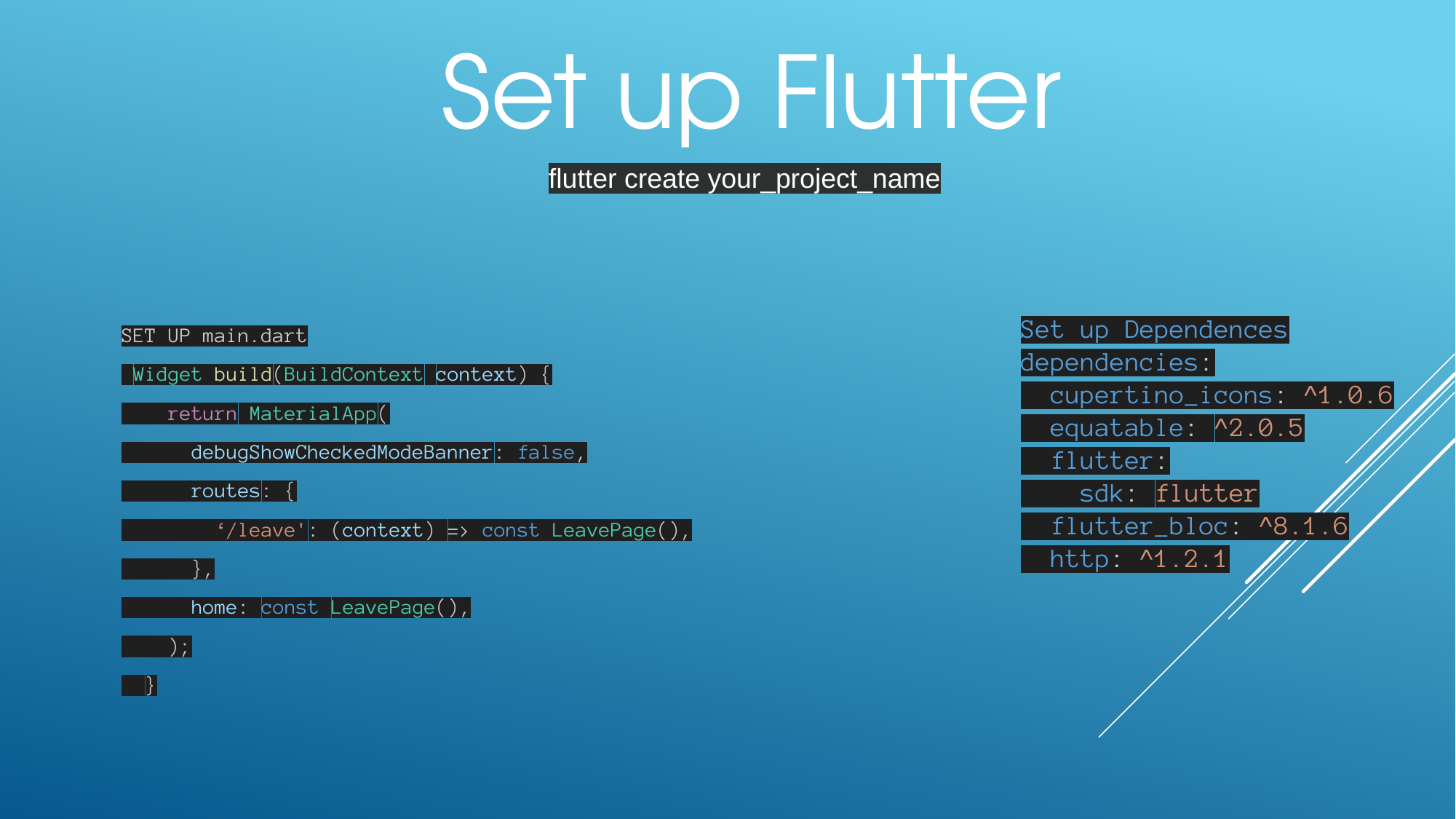

Set up Flutter
flutter create your_project_name
SET UP main.dart
 Widget build(BuildContext context) {
    return MaterialApp(
      debugShowCheckedModeBanner: false,
      routes: {
        ‘/leave': (context) => const LeavePage(),
      },
      home: const LeavePage(),
    );
  }

Set up Dependences
dependencies:
  cupertino_icons: ^1.0.6
  equatable: ^2.0.5
  flutter:
    sdk: flutter
  flutter_bloc: ^8.1.6
  http: ^1.2.1